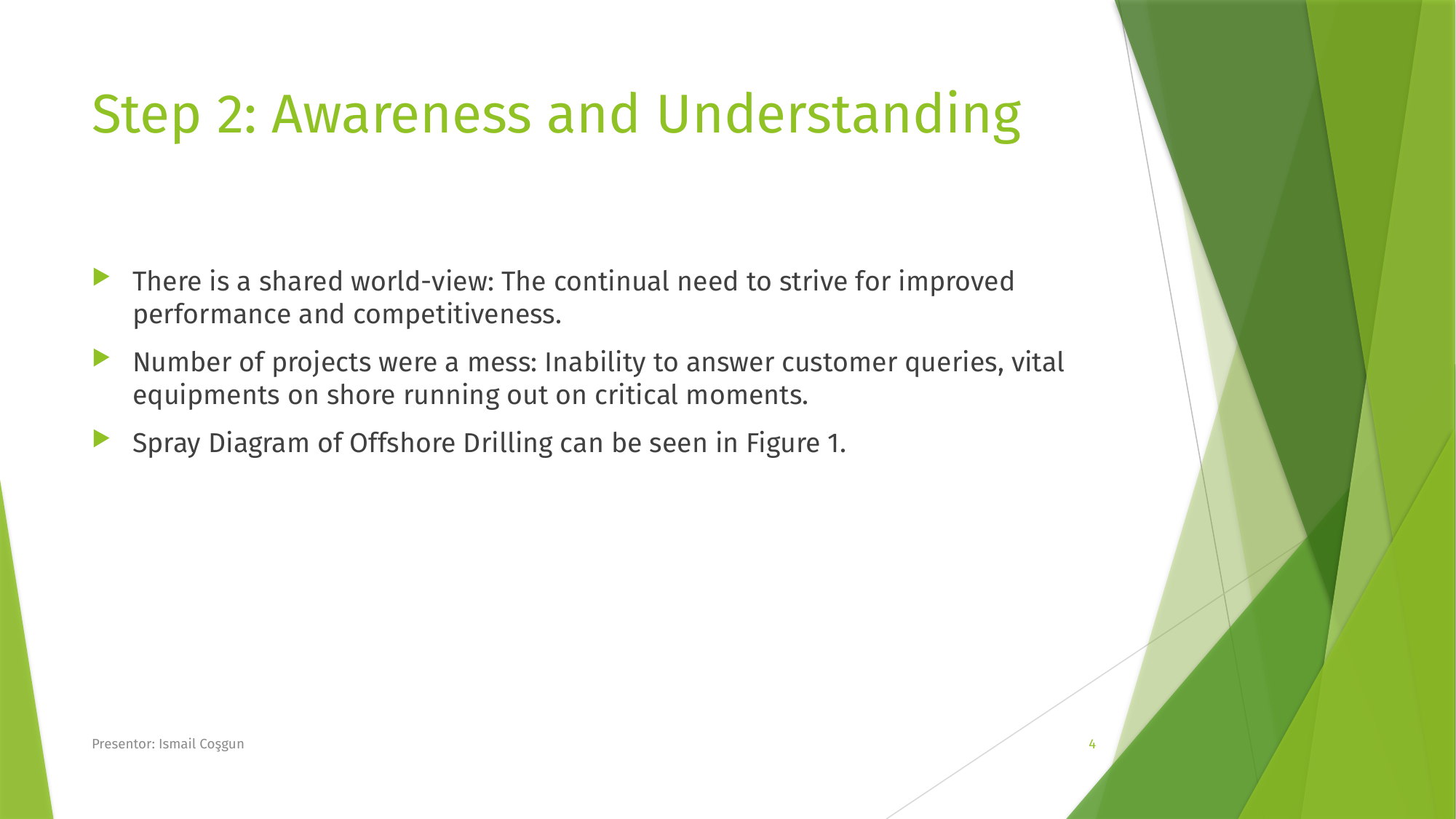

# Step 2: Awareness and Understanding
There is a shared world-view: The continual need to strive for improved performance and competitiveness.
Number of projects were a mess: Inability to answer customer queries, vital equipments on shore running out on critical moments.
Spray Diagram of Offshore Drilling can be seen in Figure 1.

Presentor: Ismail Coşgun
4